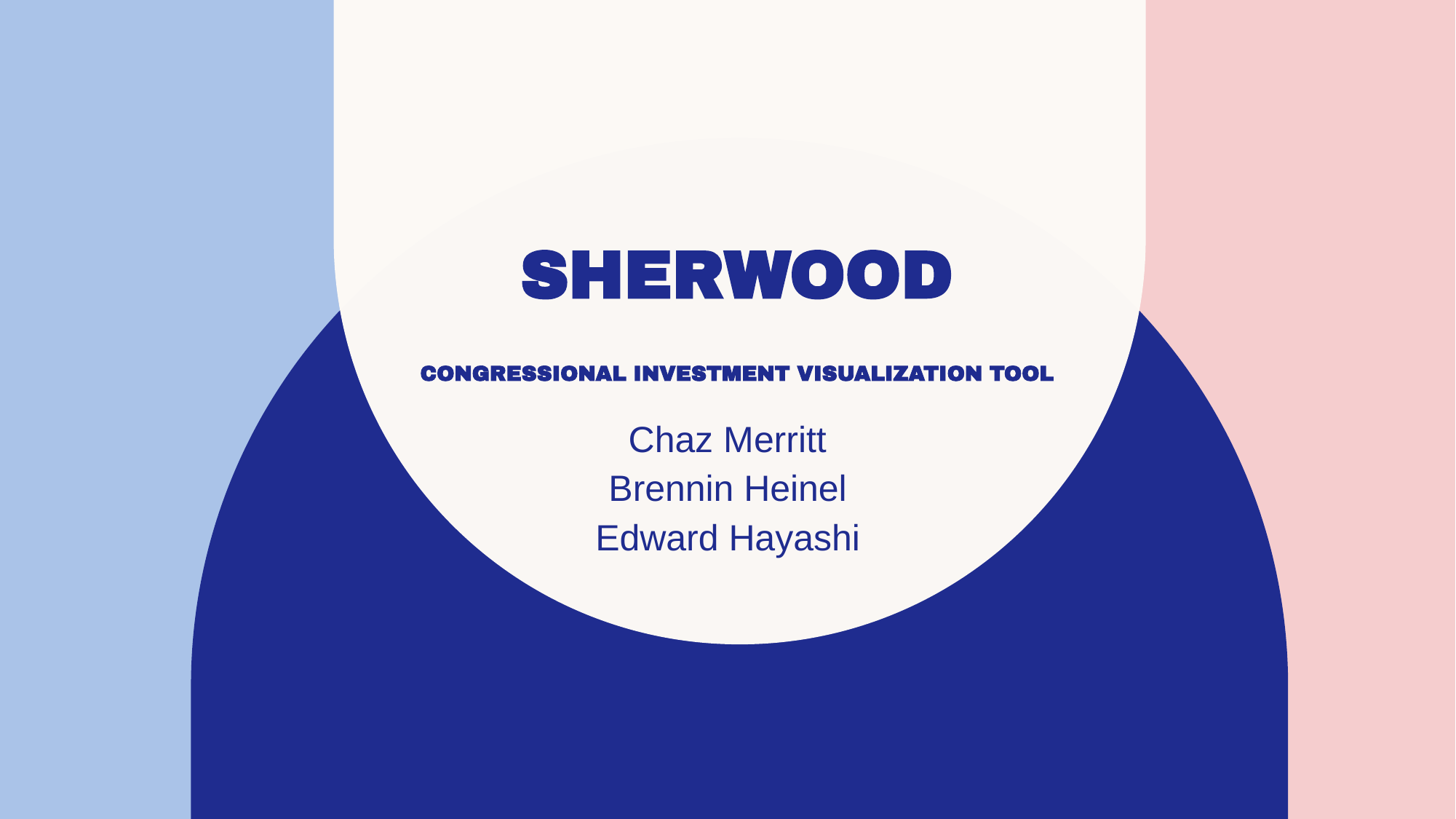

# SHERWOOD congressional investment visualization tool
Chaz Merritt
Brennin Heinel
Edward Hayashi